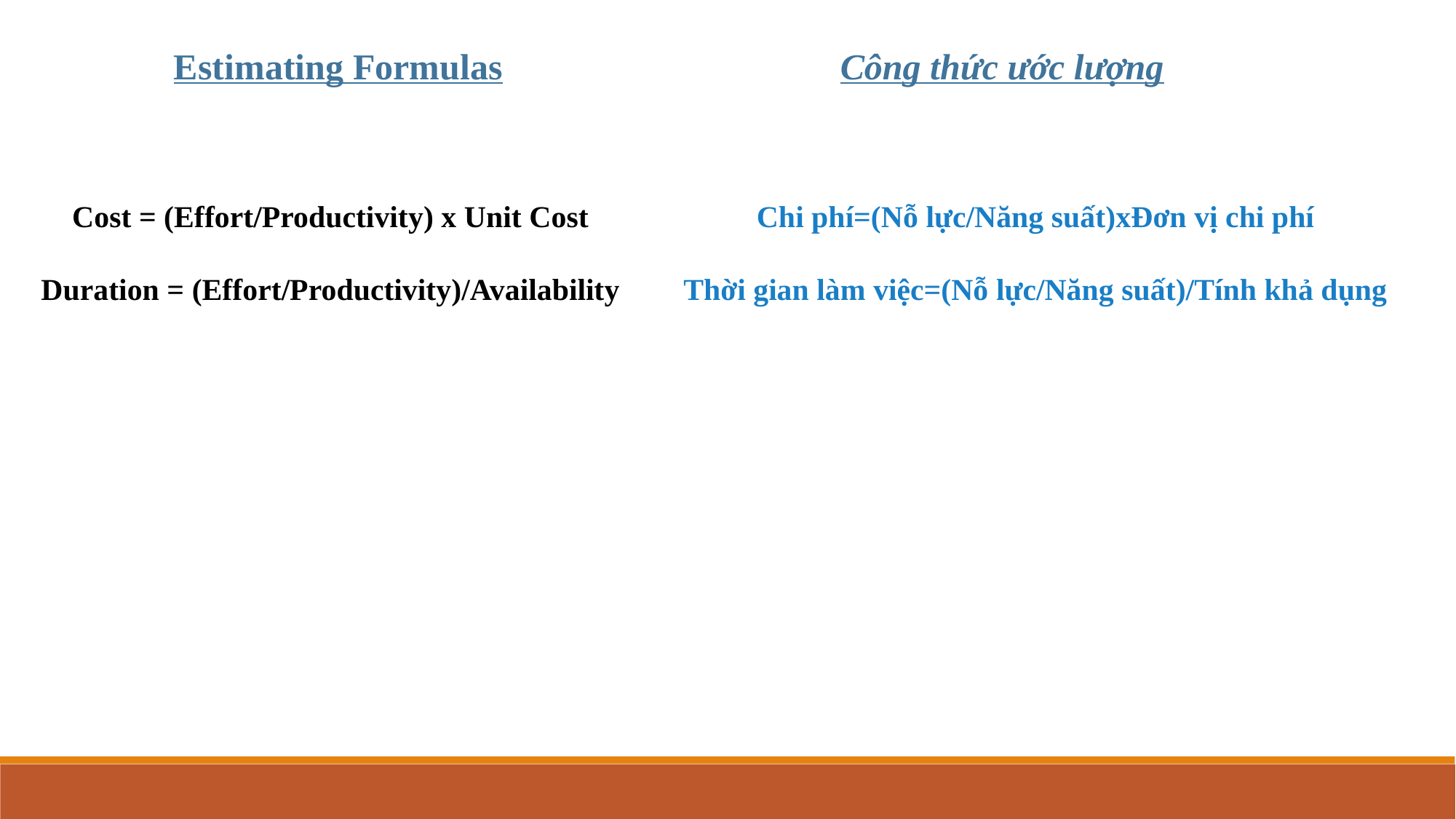

Estimating Formulas
Công thức ước lượng
Chi phí=(Nỗ lực/Năng suất)xĐơn vị chi phí

Thời gian làm việc=(Nỗ lực/Năng suất)/Tính khả dụng
Cost = (Effort/Productivity) x Unit Cost

Duration = (Effort/Productivity)/Availability